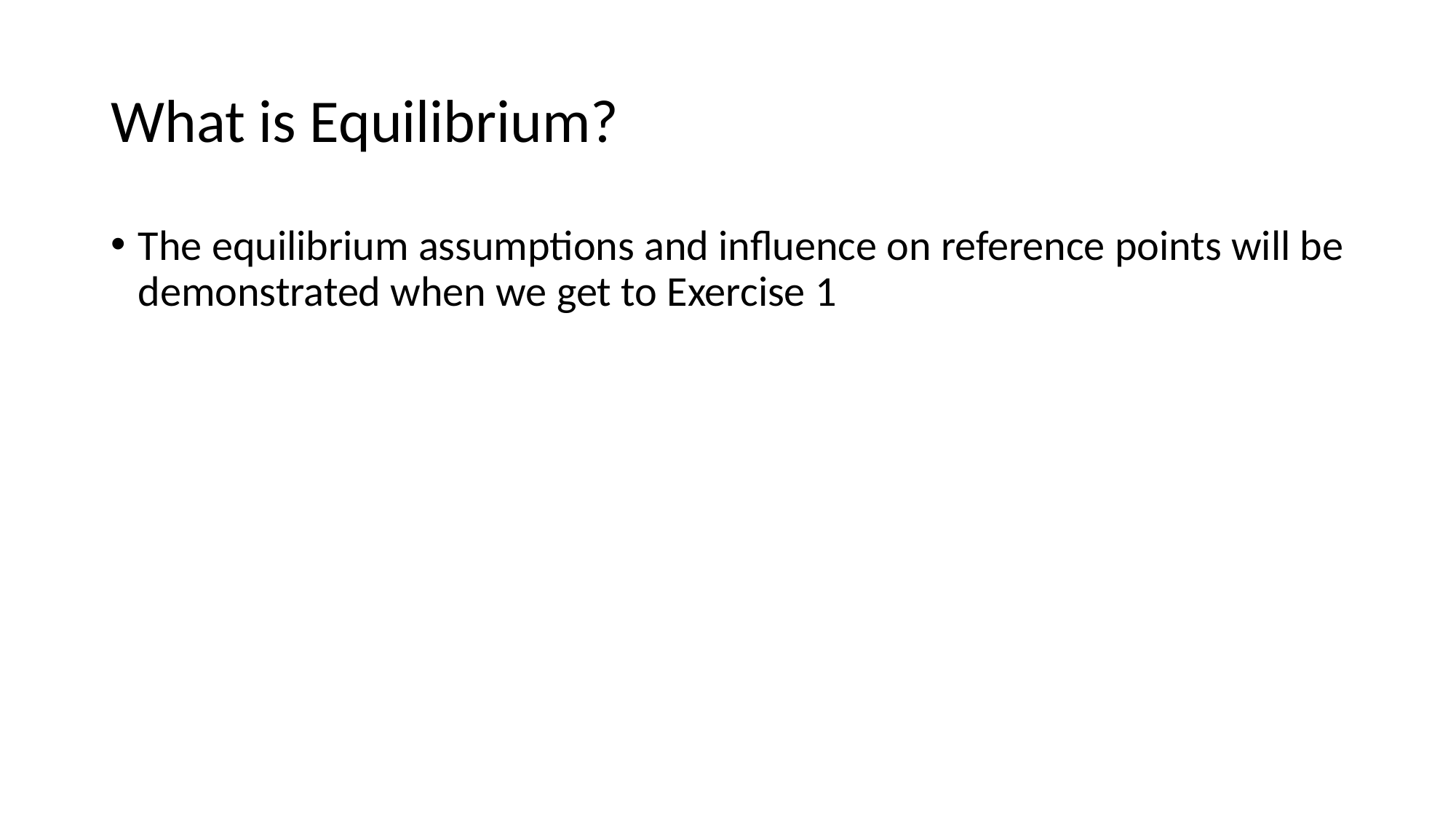

# What is Equilibrium?
The equilibrium assumptions and influence on reference points will be demonstrated when we get to Exercise 1